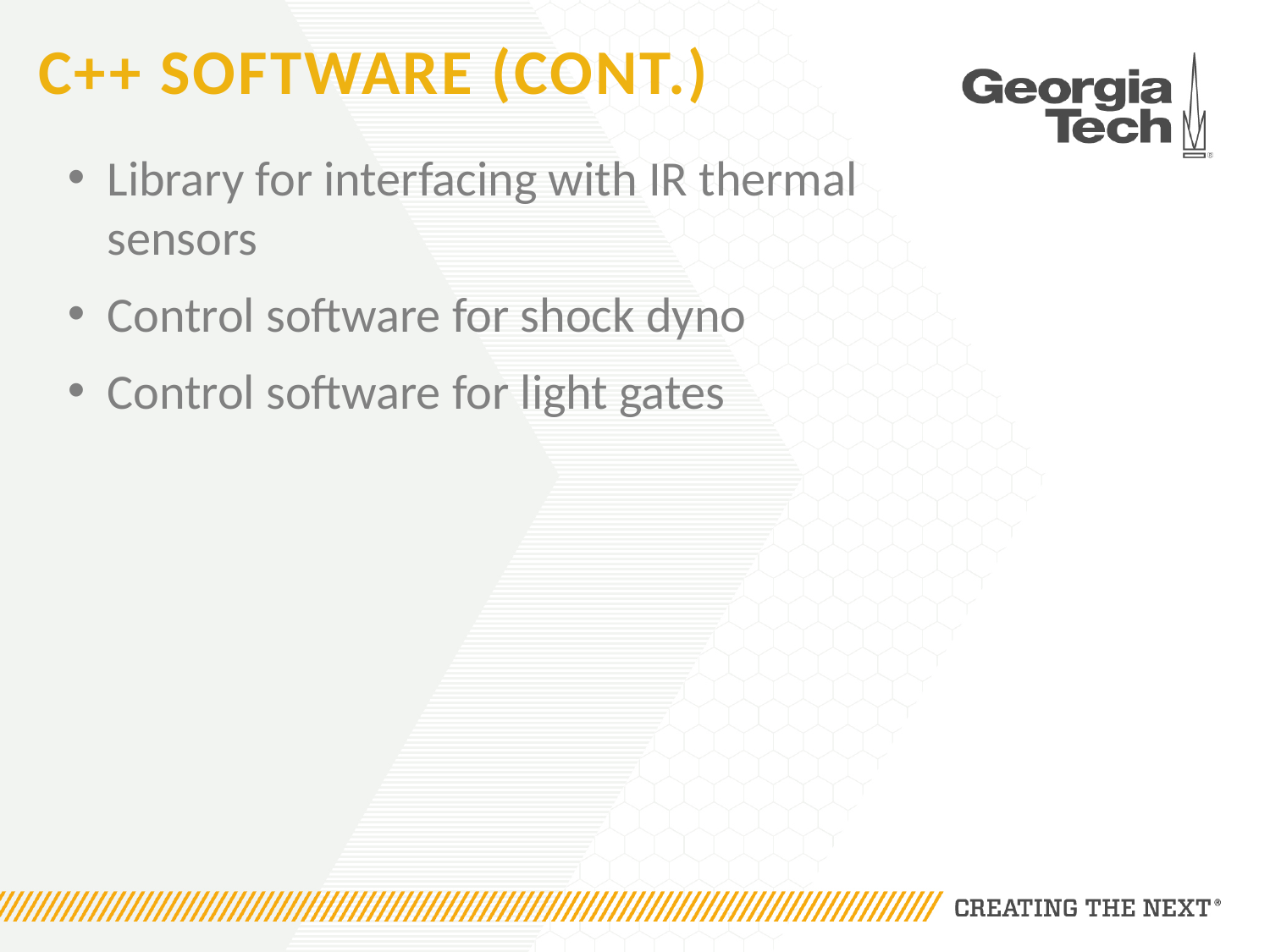

# C++ Software (cont.)
Library for interfacing with IR thermal sensors
Control software for shock dyno
Control software for light gates